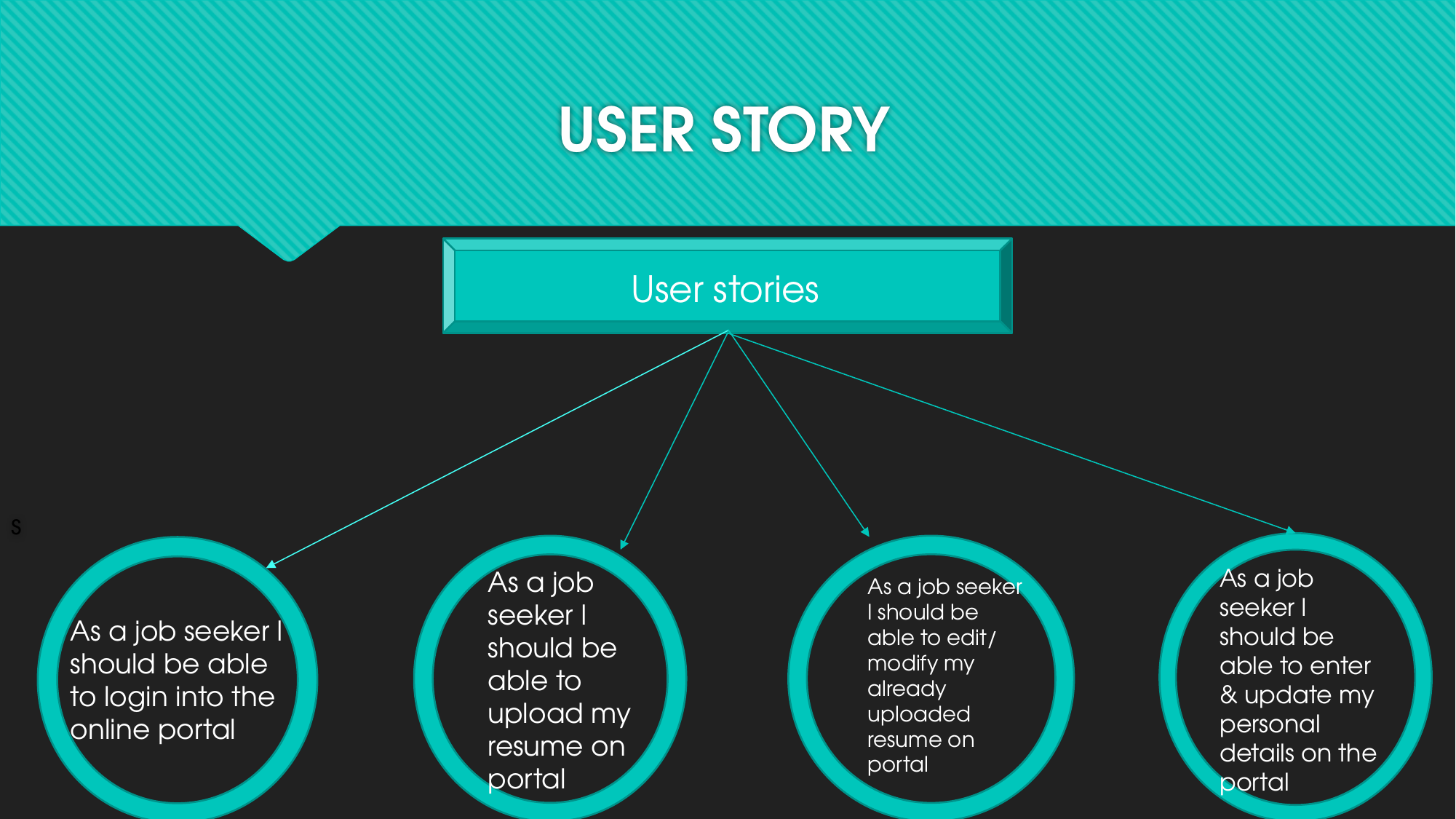

# USER STORY
s

User stories

As a job seeker I should be able to enter & update my personal details on the portal
As a job seeker I should be able to upload my resume on portal
As a job seeker I should be able to edit/ modify my already uploaded resume on portal
As a job seeker I should be able to login into the online portal